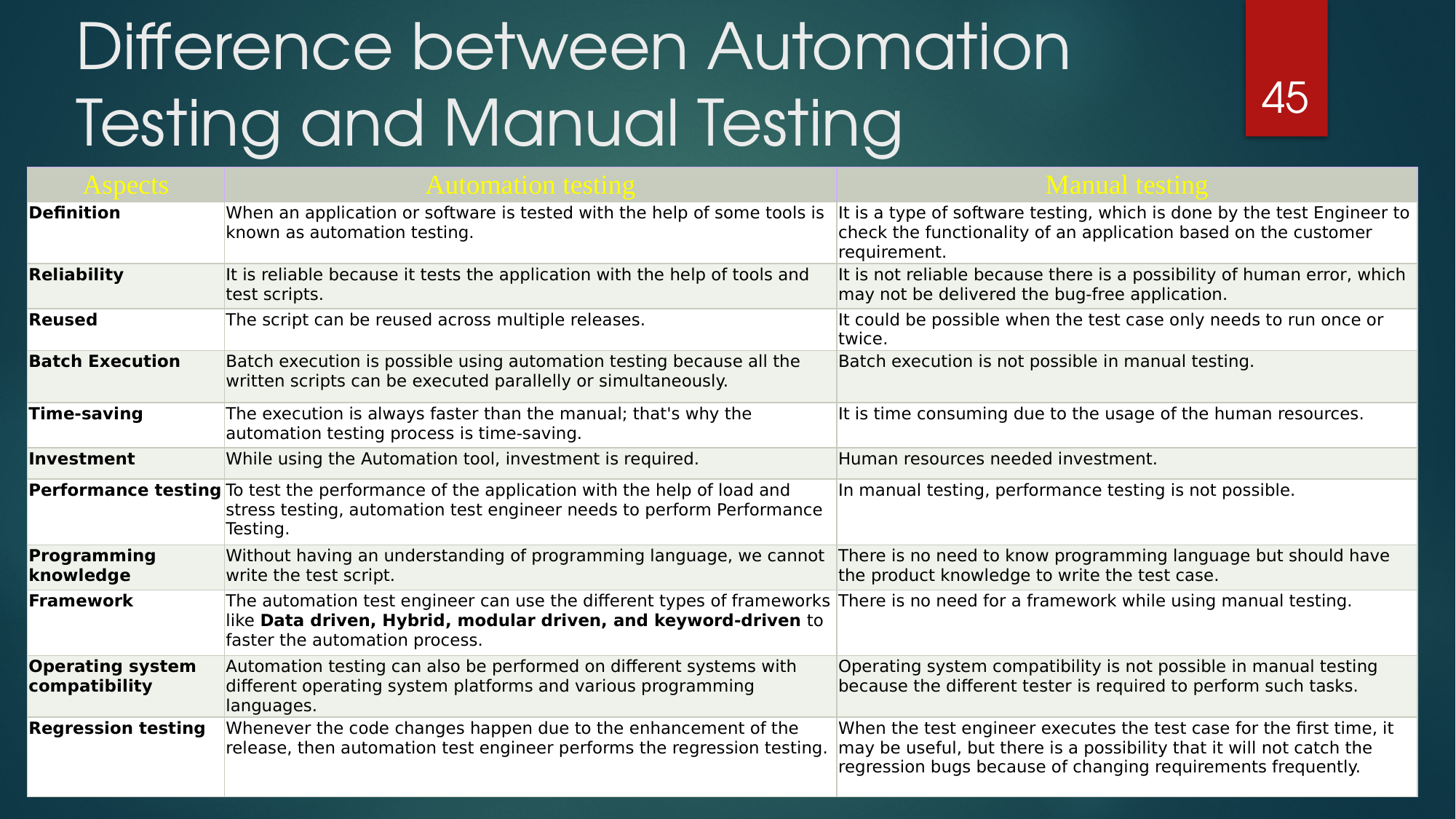

# Difference between Automation Testing and Manual Testing
45
| Aspects | Automation testing | Manual testing |
| --- | --- | --- |
| Definition | When an application or software is tested with the help of some tools is known as automation testing. | It is a type of software testing, which is done by the test Engineer to check the functionality of an application based on the customer requirement. |
| Reliability | It is reliable because it tests the application with the help of tools and test scripts. | It is not reliable because there is a possibility of human error, which may not be delivered the bug-free application. |
| Reused | The script can be reused across multiple releases. | It could be possible when the test case only needs to run once or twice. |
| Batch Execution | Batch execution is possible using automation testing because all the written scripts can be executed parallelly or simultaneously. | Batch execution is not possible in manual testing. |
| Time-saving | The execution is always faster than the manual; that's why the automation testing process is time-saving. | It is time consuming due to the usage of the human resources. |
| Investment | While using the Automation tool, investment is required. | Human resources needed investment. |
| Performance testing | To test the performance of the application with the help of load and stress testing, automation test engineer needs to perform Performance Testing. | In manual testing, performance testing is not possible. |
| Programming knowledge | Without having an understanding of programming language, we cannot write the test script. | There is no need to know programming language but should have the product knowledge to write the test case. |
| Framework | The automation test engineer can use the different types of frameworks like Data driven, Hybrid, modular driven, and keyword-driven to faster the automation process. | There is no need for a framework while using manual testing. |
| Operating system compatibility | Automation testing can also be performed on different systems with different operating system platforms and various programming languages. | Operating system compatibility is not possible in manual testing because the different tester is required to perform such tasks. |
| Regression testing | Whenever the code changes happen due to the enhancement of the release, then automation test engineer performs the regression testing. | When the test engineer executes the test case for the first time, it may be useful, but there is a possibility that it will not catch the regression bugs because of changing requirements frequently. |